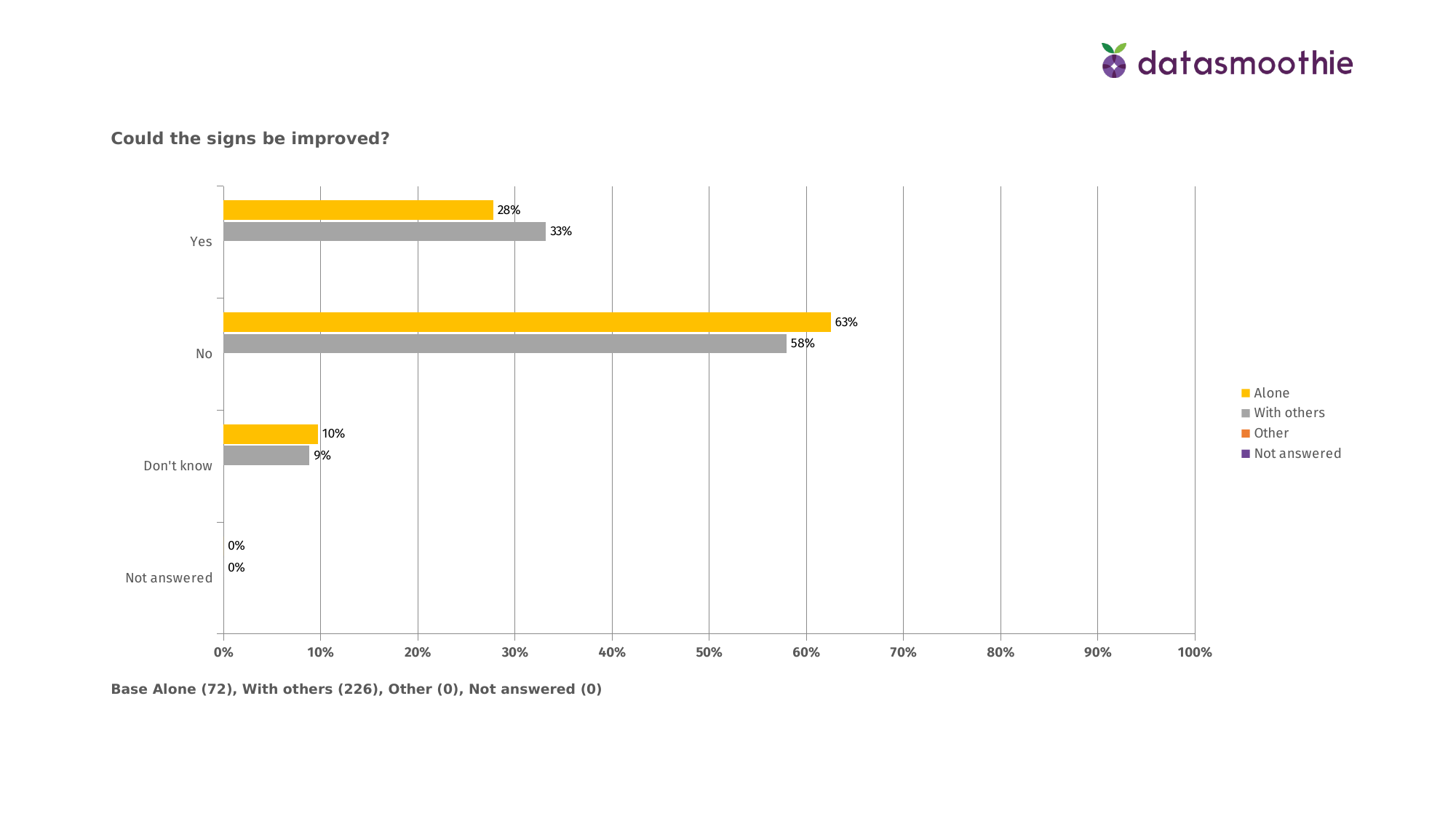

Could the signs be improved?

### Chart

| Category | Not answered | Other | With others | Alone |
|---|---|---|---|---|
| Not answered | None | None | 0.0 | 0.0 |
| Don't know | None | None | 0.0885 | 0.09720000000000001 |
| No | None | None | 0.5796 | 0.625 |
| Yes | None | None | 0.3319 | 0.2778 |
Base Alone (72), With others (226), Other (0), Not answered (0)